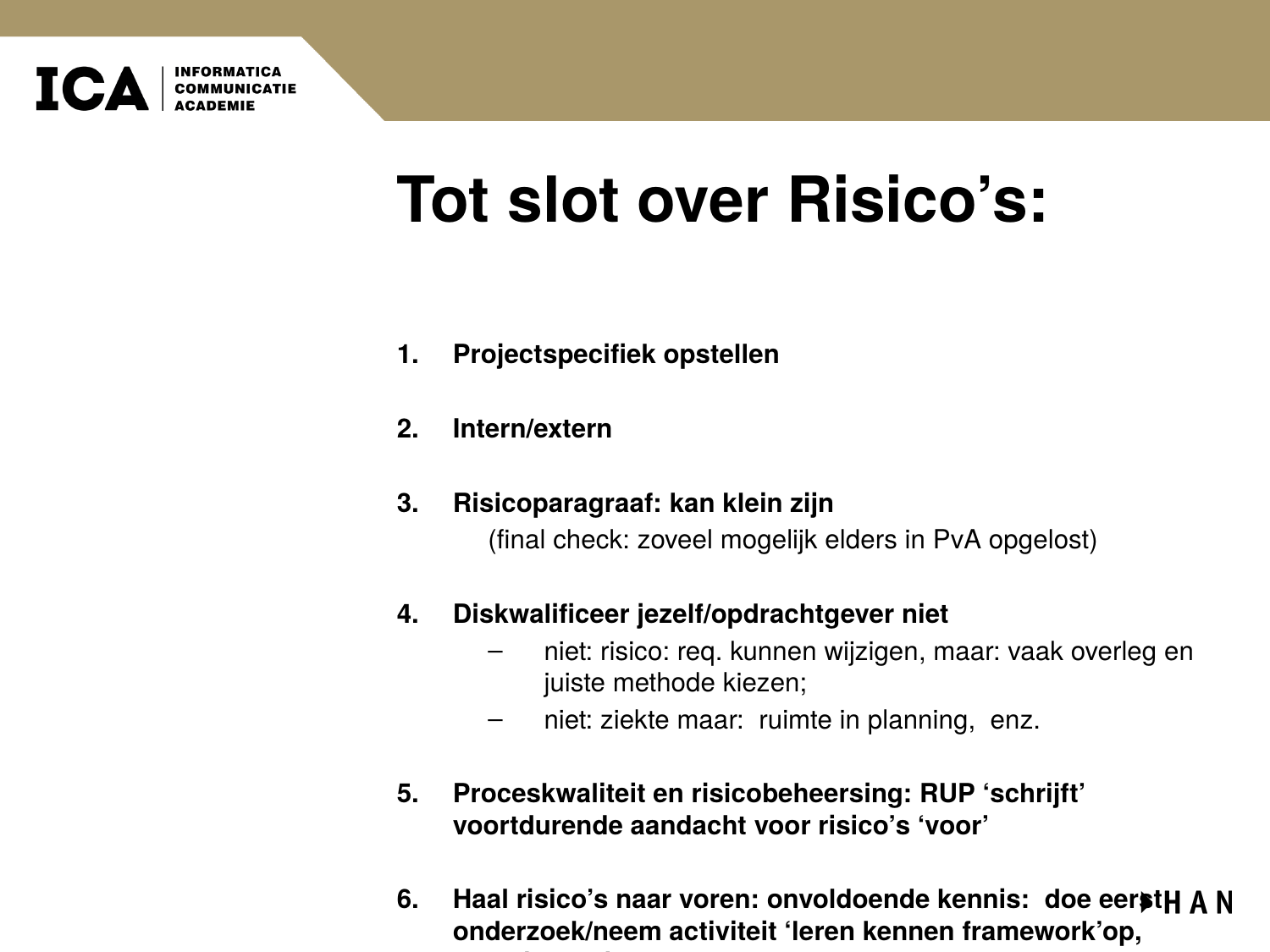

# Tot slot over Risico’s:

Projectspecifiek opstellen

Intern/extern

Risicoparagraaf: kan klein zijn
(final check: zoveel mogelijk elders in PvA opgelost)

Diskwalificeer jezelf/opdrachtgever niet
niet: risico: req. kunnen wijzigen, maar: vaak overleg en juiste methode kiezen;
niet: ziekte maar:  ruimte in planning,  enz.

Proceskwaliteit en risicobeheersing: RUP ‘schrijft’ voortdurende aandacht voor risico’s ‘voor’

Haal risico’s naar voren: onvoldoende kennis:  doe eerst onderzoek/neem activiteit ‘leren kennen framework’op, planningsruimte, enz.